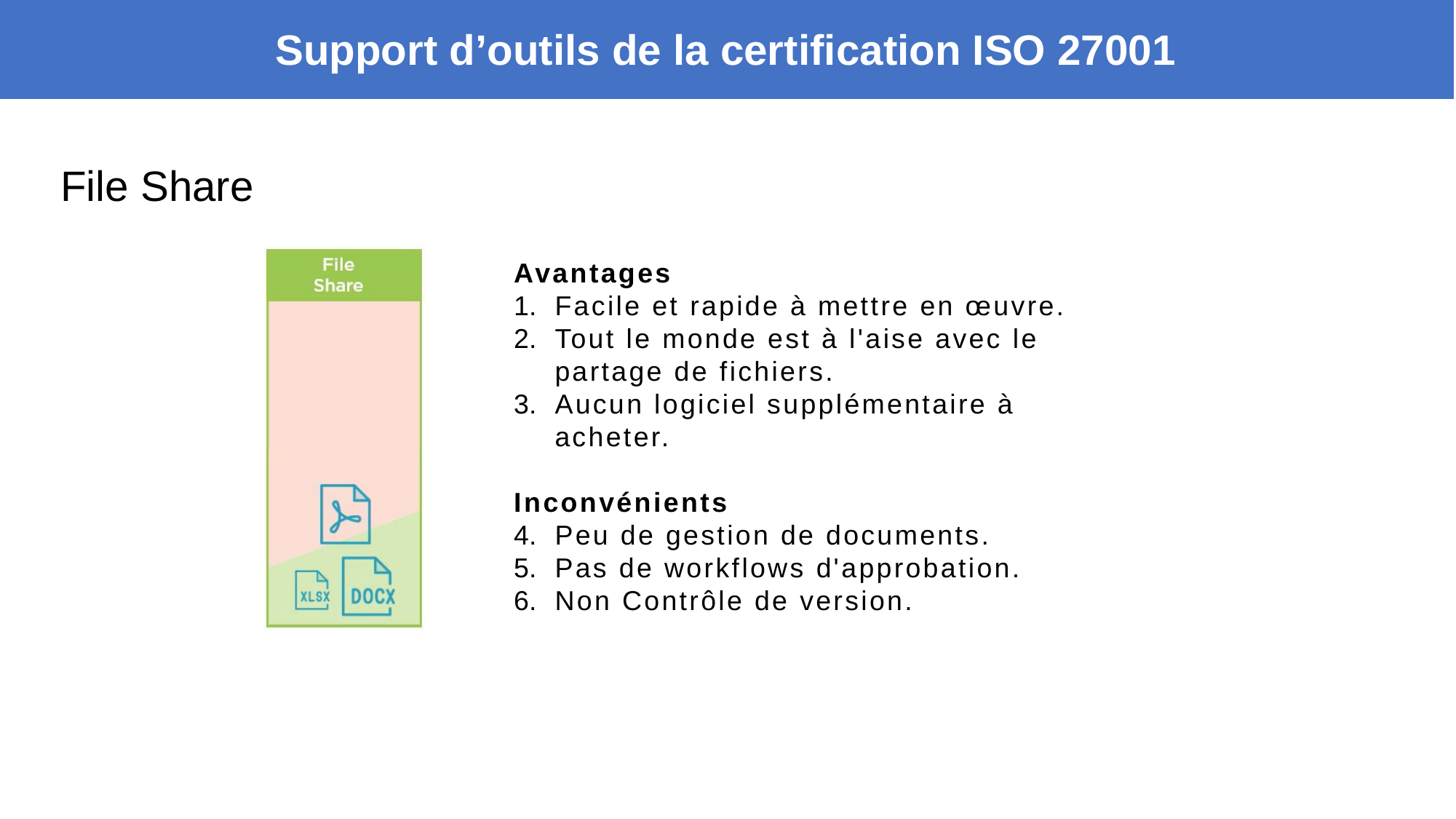

Support d’outils de la certification ISO 27001
File Share

Avantages
Facile et rapide à mettre en œuvre.
Tout le monde est à l'aise avec le partage de fichiers.
Aucun logiciel supplémentaire à acheter.

Inconvénients
Peu de gestion de documents.
Pas de workflows d'approbation.
Non Contrôle de version.